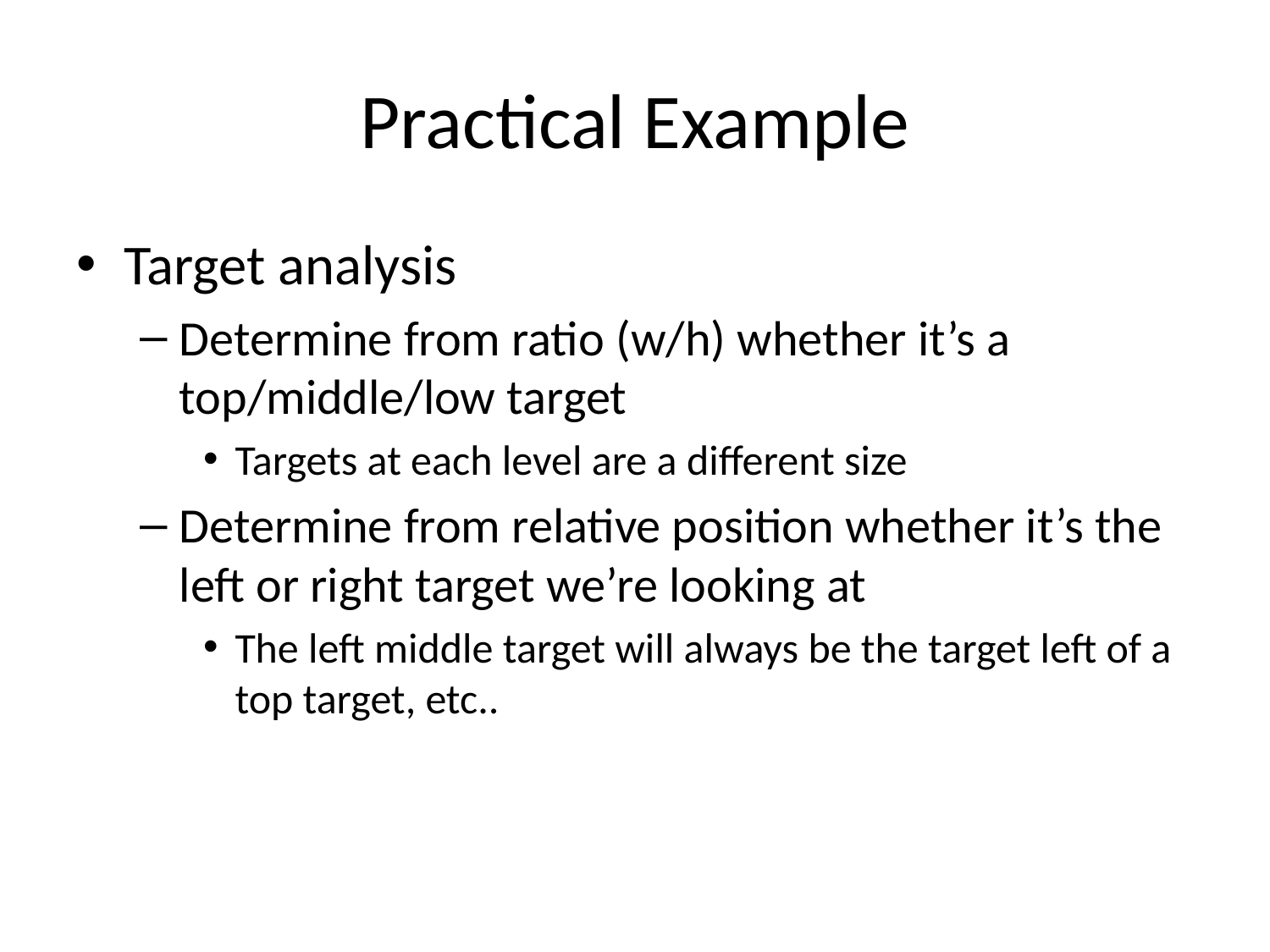

# Practical Example
Target analysis
Determine from ratio (w/h) whether it’s a top/middle/low target
Targets at each level are a different size
Determine from relative position whether it’s the left or right target we’re looking at
The left middle target will always be the target left of a top target, etc..